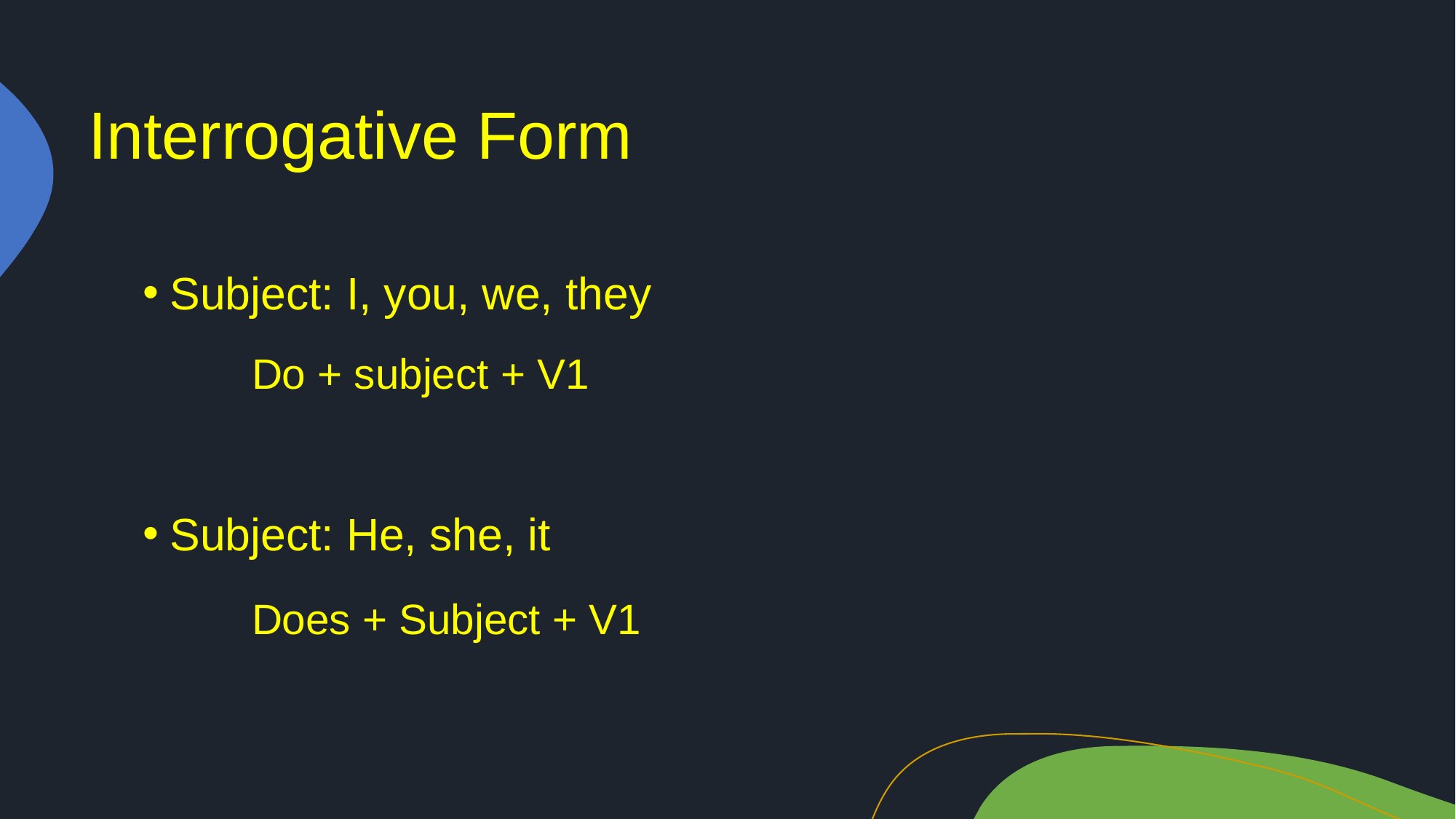

# Interrogative Form
Subject: I, you, we, they
	Do + subject + V1

Subject: He, she, it
	Does + Subject + V1